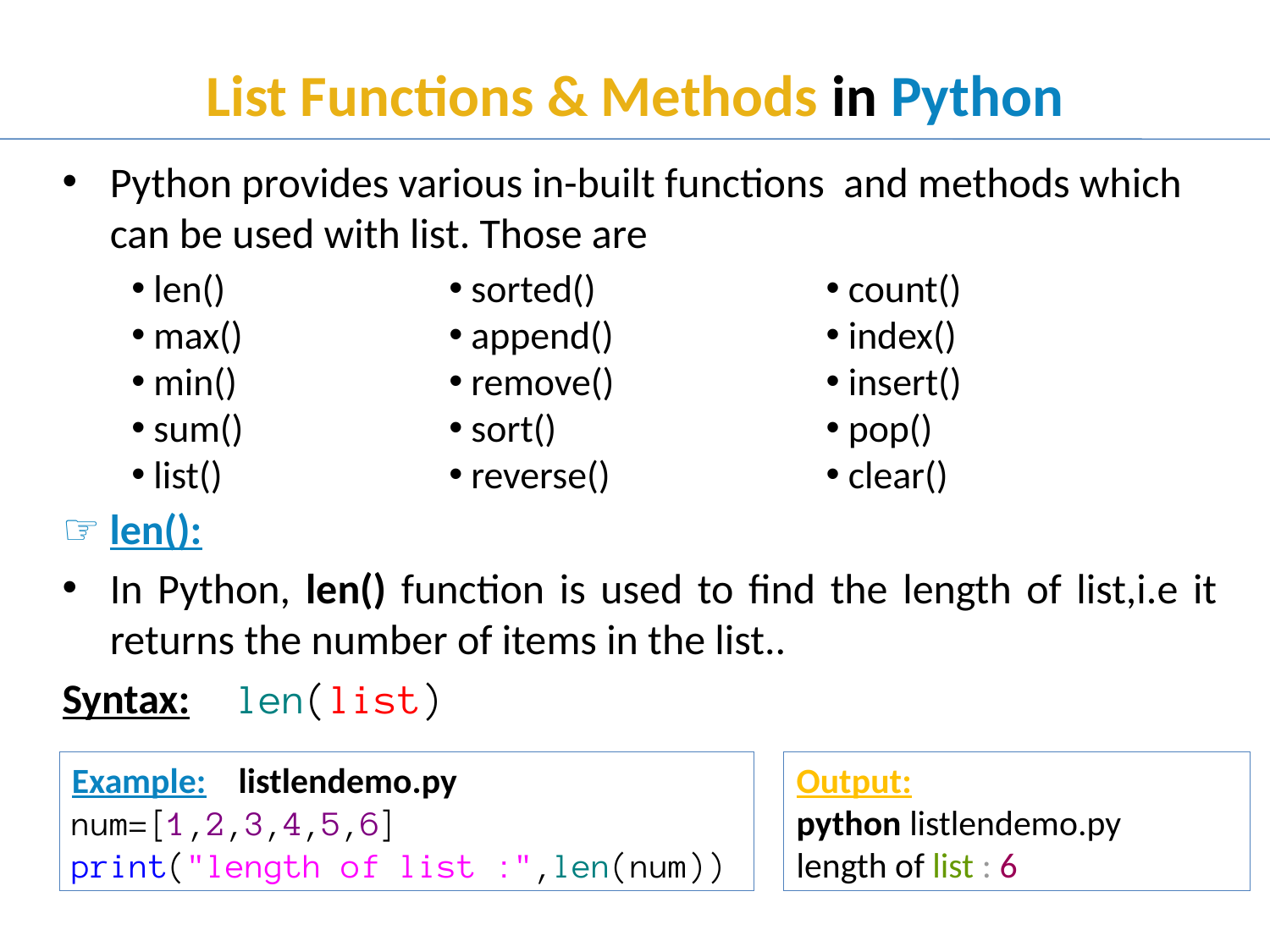

# List Functions & Methods in Python
Python provides various in-built functions  and methods which can be used with list. Those are

☞ len():
In Python, len() function is used to find the length of list,i.e it returns the number of items in the list..
Syntax:	len(list)

 len()
 max()
 min()
 sum()
 list()
 sorted()
 append()
 remove()
 sort()
 reverse()
 count()
 index()
 insert()
 pop()
 clear()
Example:    listlendemo.py
num=[1,2,3,4,5,6]
print("length of list :",len(num))
Output:
python listlendemo.py
length of list : 6